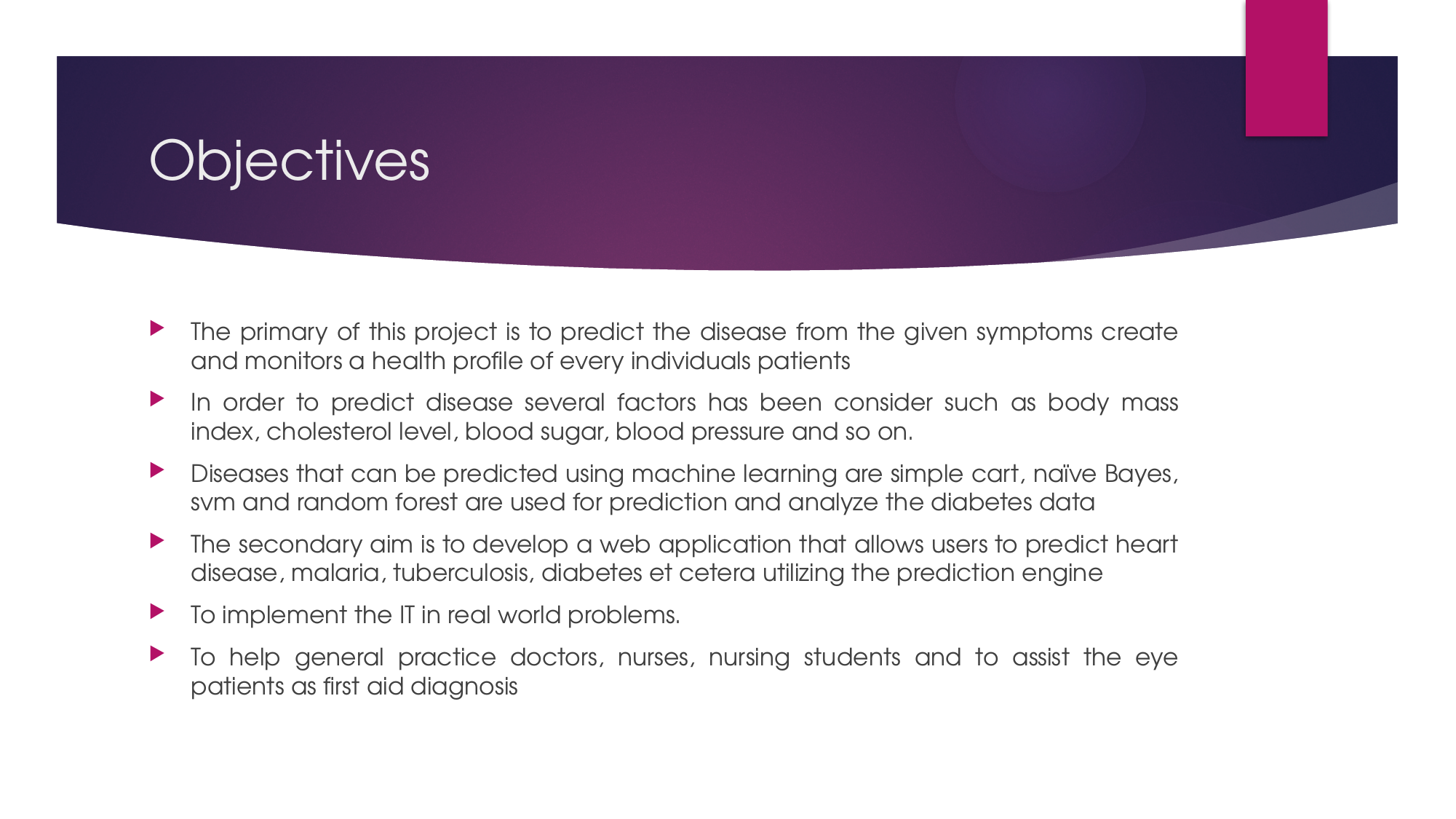

# Objectives
The primary of this project is to predict the disease from the given symptoms create and monitors a health profile of every individuals patients
In order to predict disease several factors has been consider such as body mass index, cholesterol level, blood sugar, blood pressure and so on.
Diseases that can be predicted using machine learning are simple cart, naïve Bayes, svm and random forest are used for prediction and analyze the diabetes data
The secondary aim is to develop a web application that allows users to predict heart disease, malaria, tuberculosis, diabetes et cetera utilizing the prediction engine
To implement the IT in real world problems.
To help general practice doctors, nurses, nursing students and to assist the eye patients as first aid diagnosis